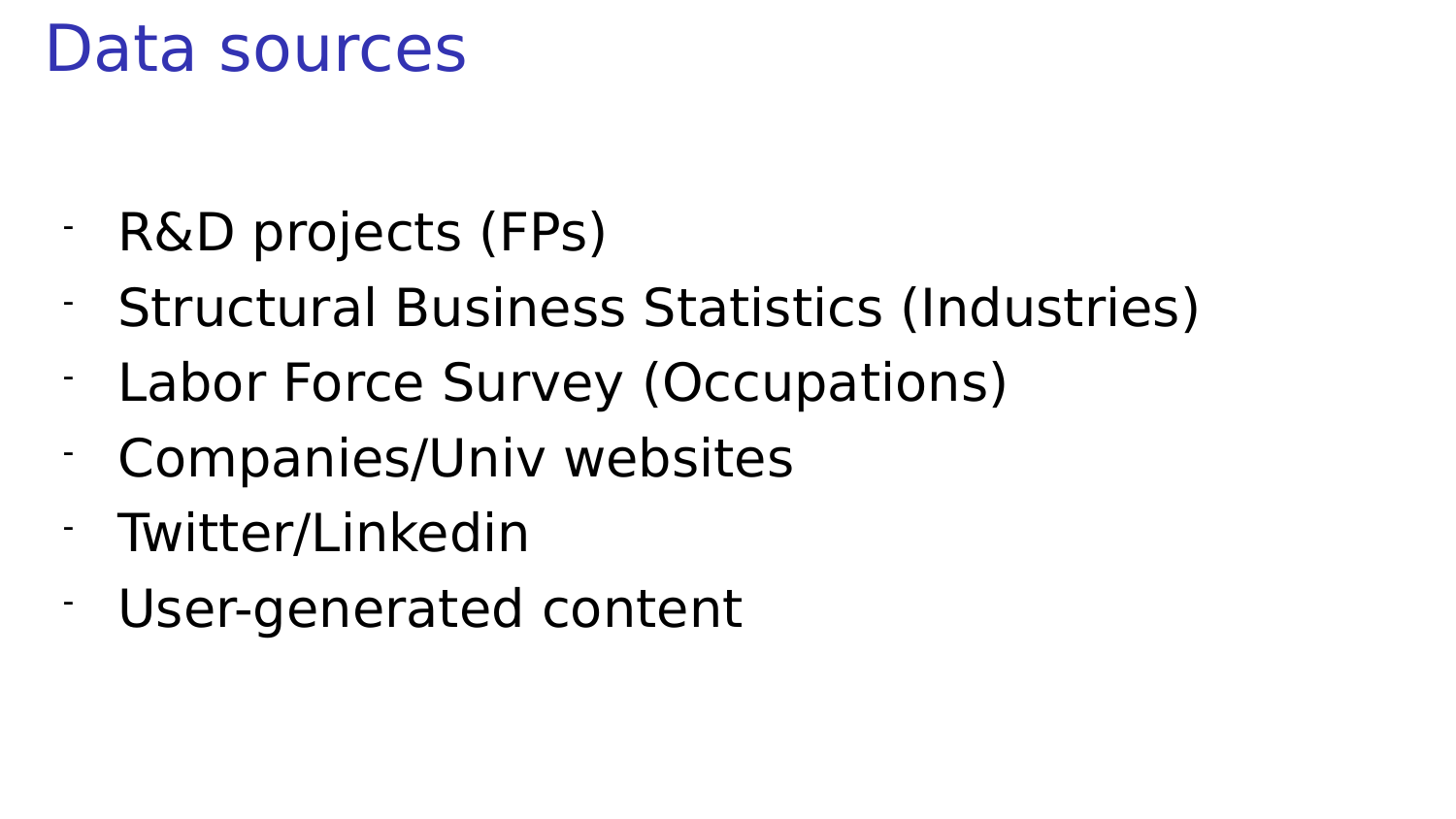

# Data sources
R&D projects (FPs)
Structural Business Statistics (Industries)
Labor Force Survey (Occupations)
Companies/Univ websites
Twitter/Linkedin
User-generated content